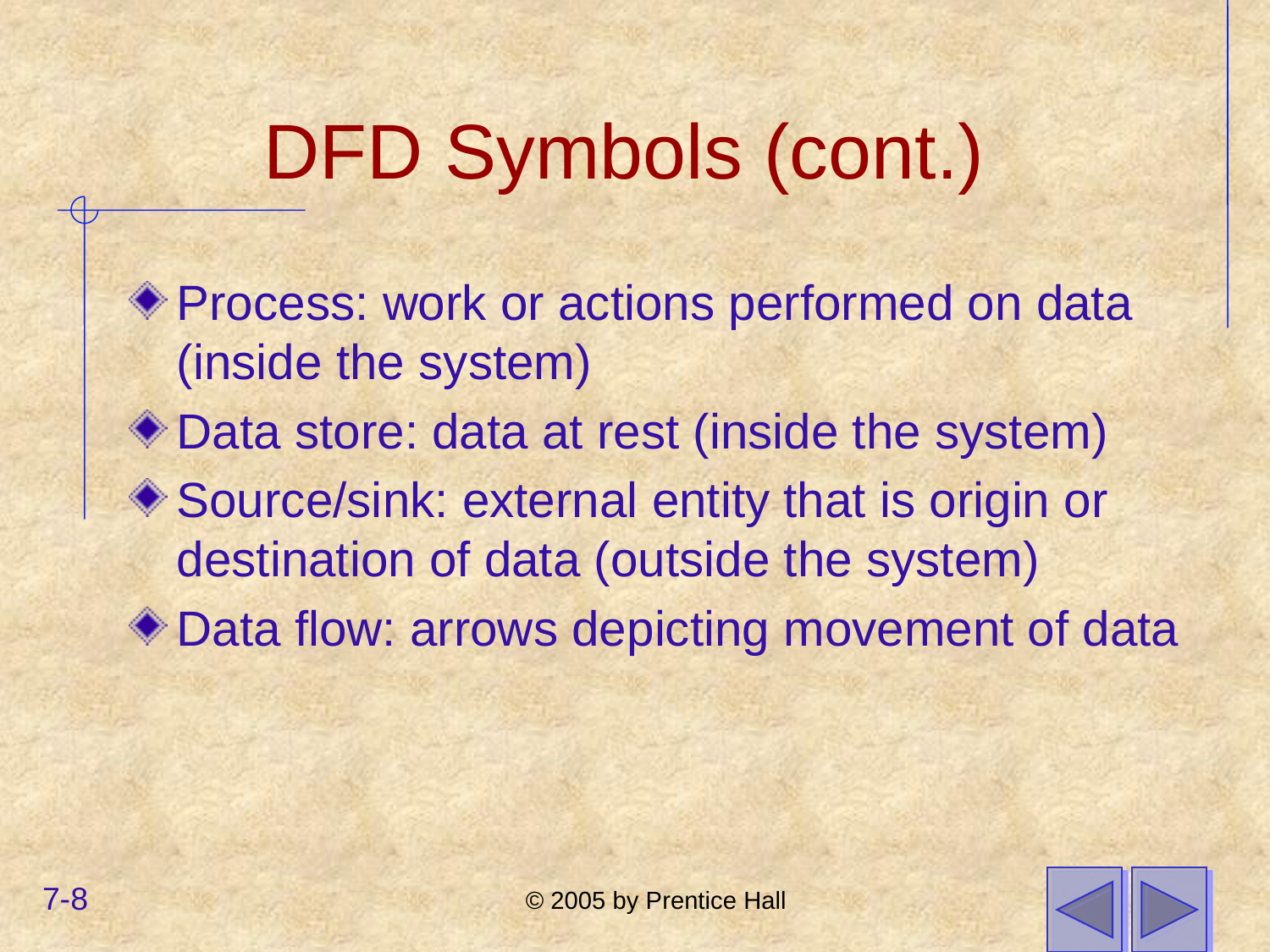

# DFD Symbols (cont.)
Process: work or actions performed on data (inside the system)
Data store: data at rest (inside the system)
Source/sink: external entity that is origin or destination of data (outside the system)
Data flow: arrows depicting movement of data